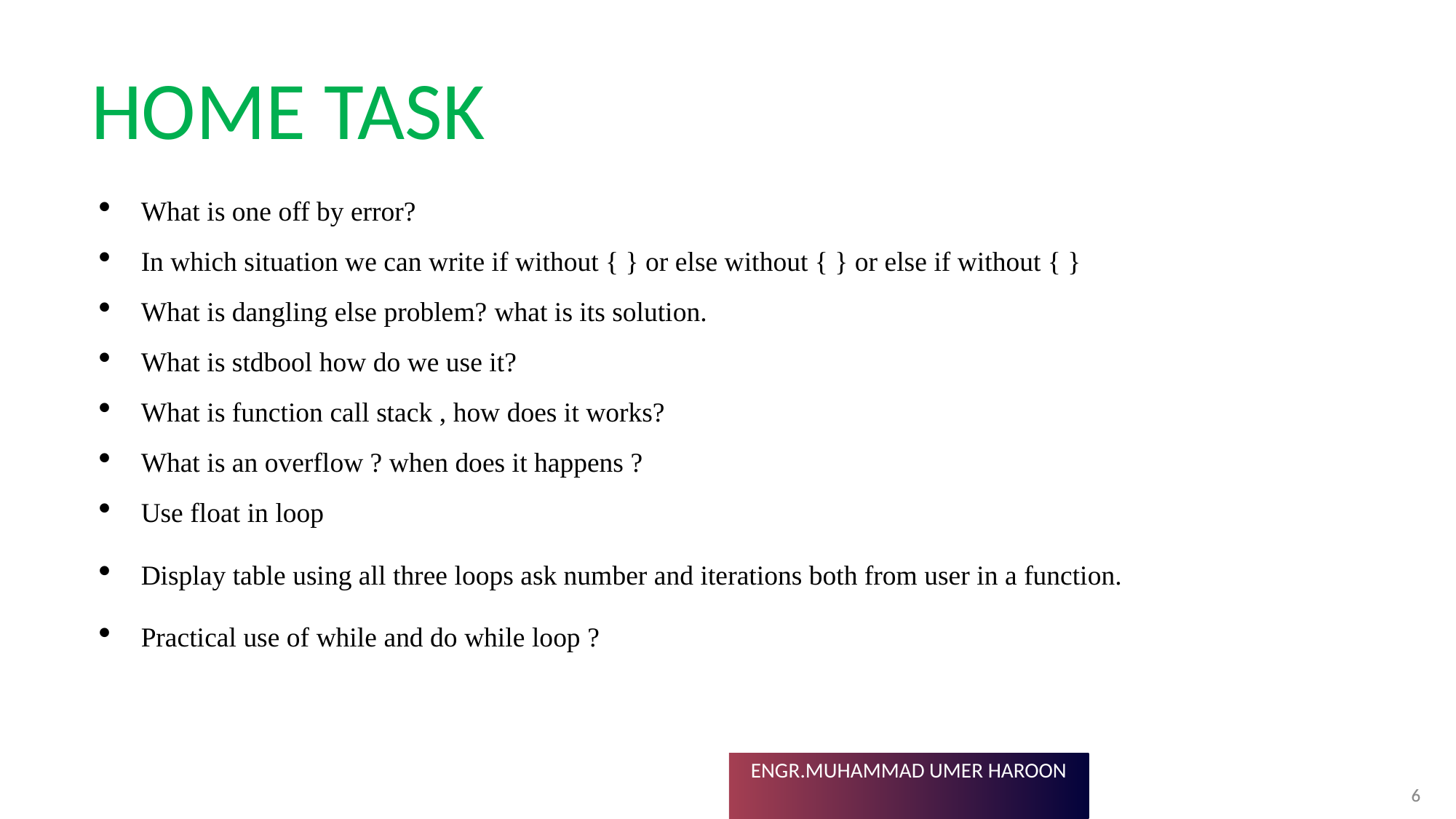

# Home task

What is one off by error?
In which situation we can write if without { } or else without { } or else if without { }
What is dangling else problem? what is its solution.
What is stdbool how do we use it?
What is function call stack , how does it works?
What is an overflow ? when does it happens ?
Use float in loop
Display table using all three loops ask number and iterations both from user in a function.
Practical use of while and do while loop ?

6